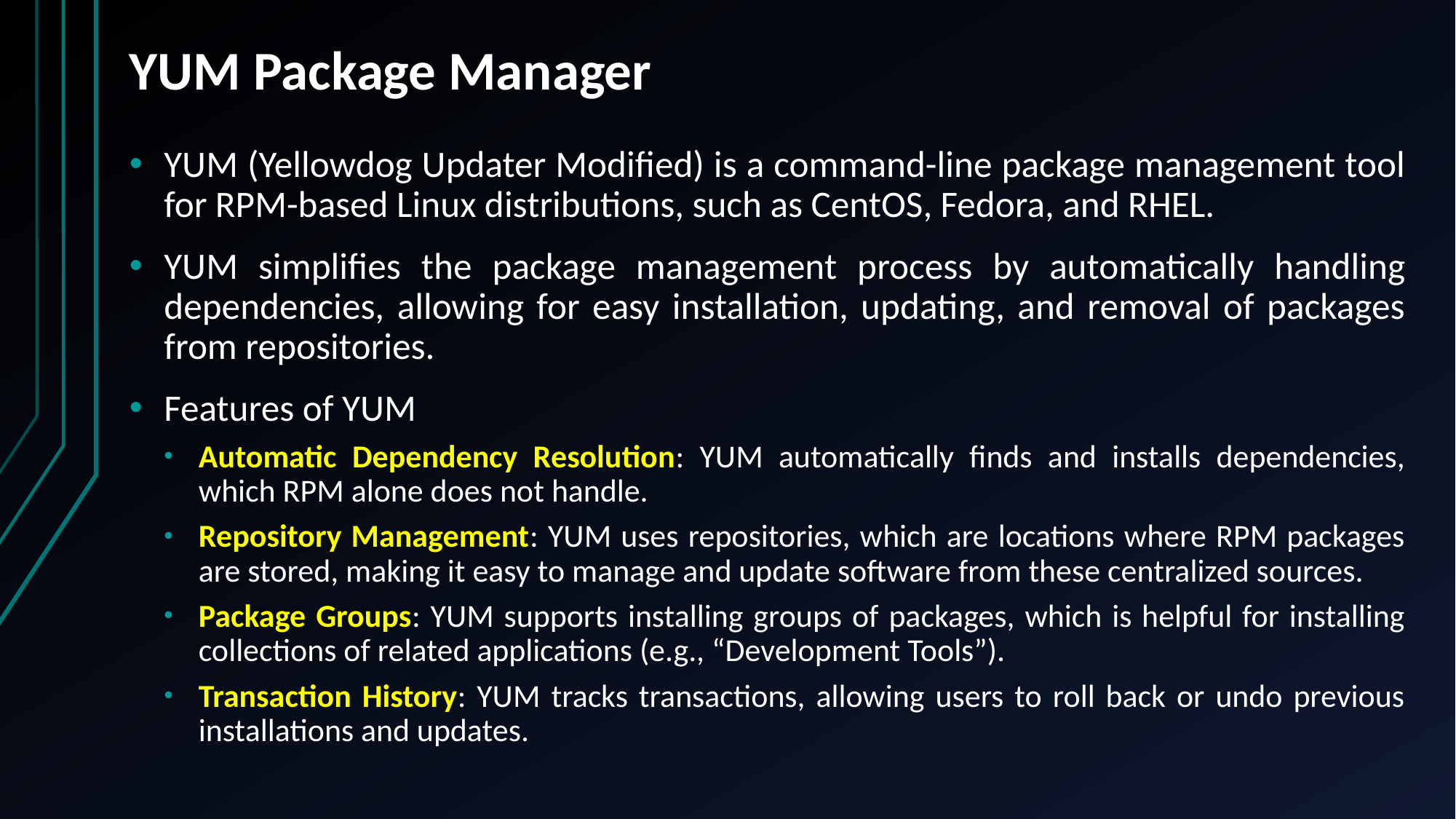

# YUM Package Manager
YUM (Yellowdog Updater Modified) is a command-line package management tool for RPM-based Linux distributions, such as CentOS, Fedora, and RHEL.
YUM simplifies the package management process by automatically handling dependencies, allowing for easy installation, updating, and removal of packages from repositories.
Features of YUM
Automatic Dependency Resolution: YUM automatically finds and installs dependencies, which RPM alone does not handle.
Repository Management: YUM uses repositories, which are locations where RPM packages are stored, making it easy to manage and update software from these centralized sources.
Package Groups: YUM supports installing groups of packages, which is helpful for installing collections of related applications (e.g., “Development Tools”).
Transaction History: YUM tracks transactions, allowing users to roll back or undo previous installations and updates.